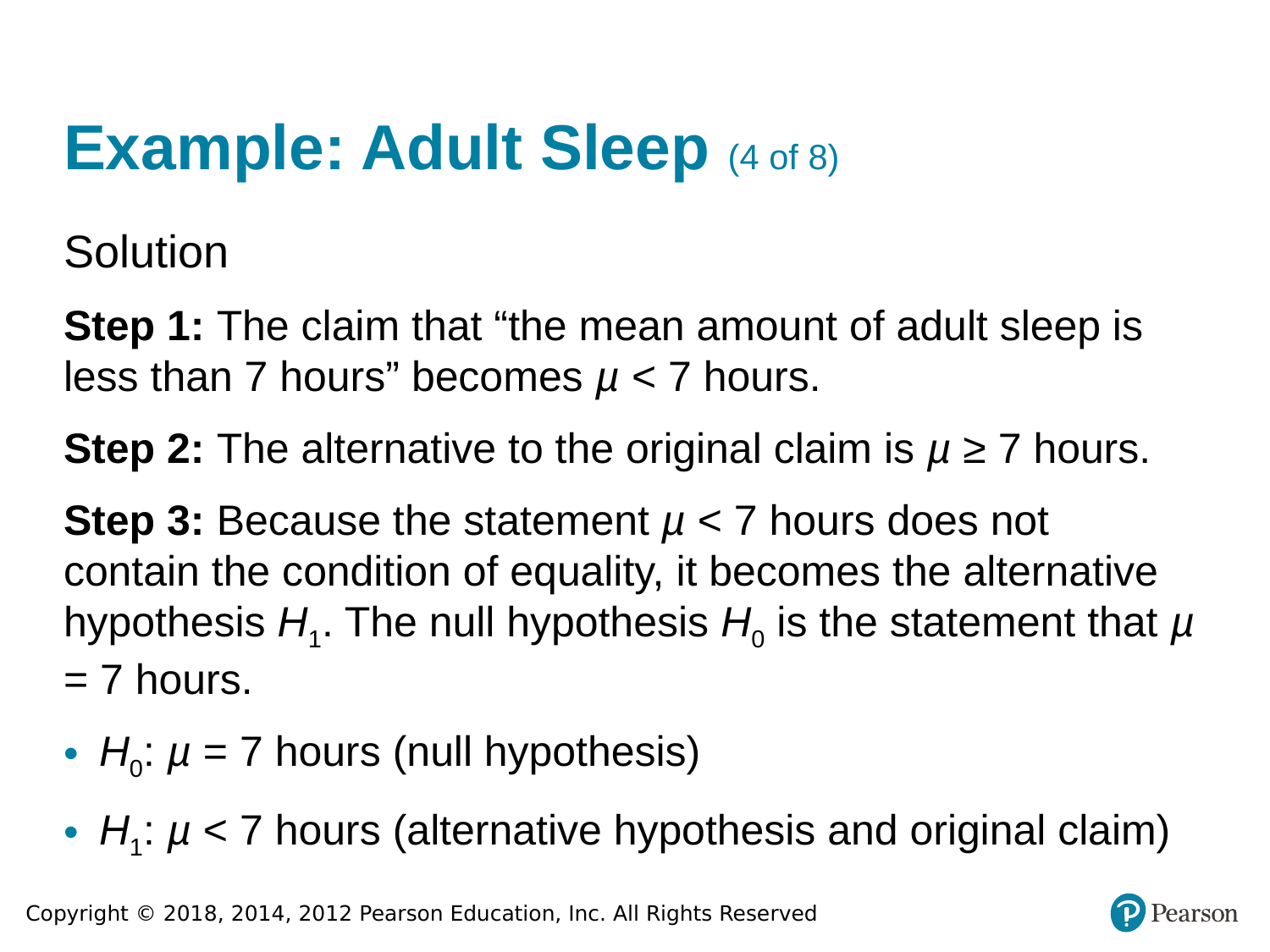

# Example: Adult Sleep (4 of 8)
Solution
Step 1: The claim that “the mean amount of adult sleep is less than 7 hours” becomes µ < 7 hours.
Step 2: The alternative to the original claim is µ ≥ 7 hours.
Step 3: Because the statement µ < 7 hours does not contain the condition of equality, it becomes the alternative hypothesis H1. The null hypothesis H0 is the statement that µ = 7 hours.
H0: µ = 7 hours (null hypothesis)
H1: µ < 7 hours (alternative hypothesis and original claim)